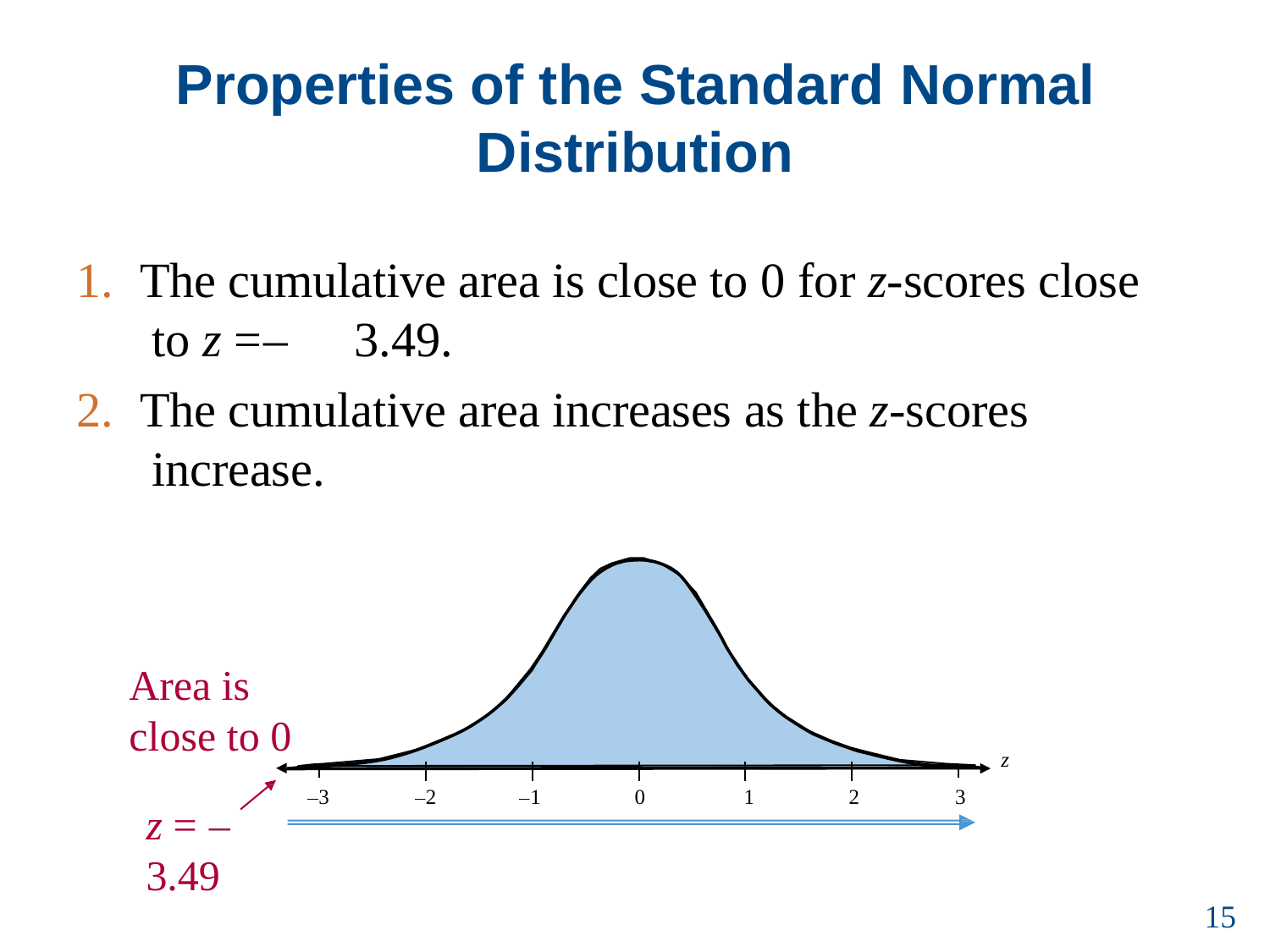

# Properties of the Standard Normal  Distribution
The cumulative area is close to 0 for z-scores close  to z =	3.49.
The cumulative area increases as the z-scores  increase.

Area is
close to 0
z =	3.49
z

0
1
2
3
3
2
1

15